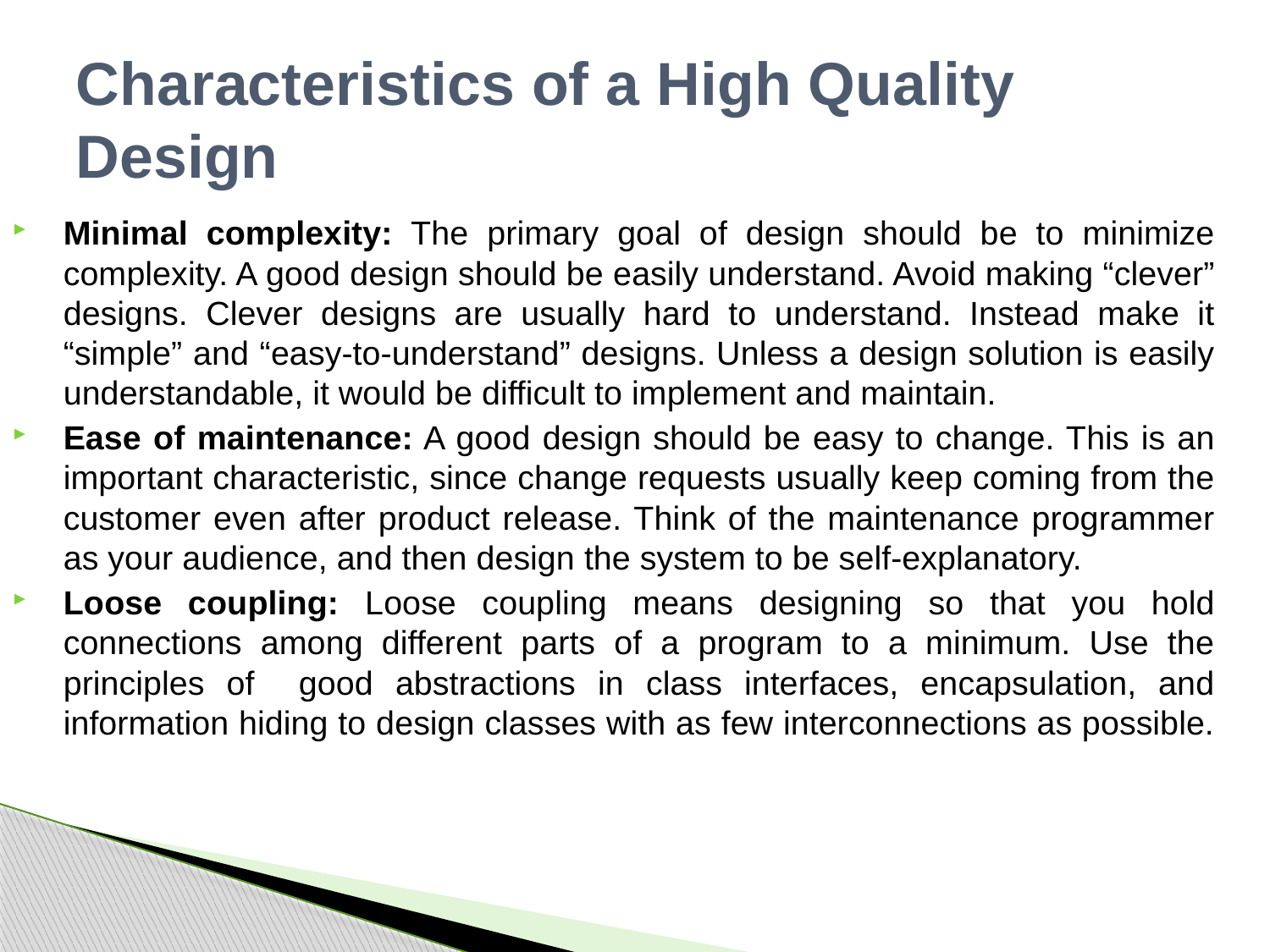

# Characteristics of a High Quality Design
Minimal complexity: The primary goal of design should be to minimize complexity. A good design should be easily understand. Avoid making “clever” designs. Clever designs are usually hard to understand. Instead make it “simple” and “easy-to-understand” designs. Unless a design solution is easily understandable, it would be difficult to implement and maintain.
Ease of maintenance: A good design should be easy to change. This is an important characteristic, since change requests usually keep coming from the customer even after product release. Think of the maintenance programmer as your audience, and then design the system to be self-explanatory.
Loose coupling: Loose coupling means designing so that you hold connections among different parts of a program to a minimum. Use the principles of  good abstractions in class interfaces, encapsulation, and information hiding to design classes with as few interconnections as possible.